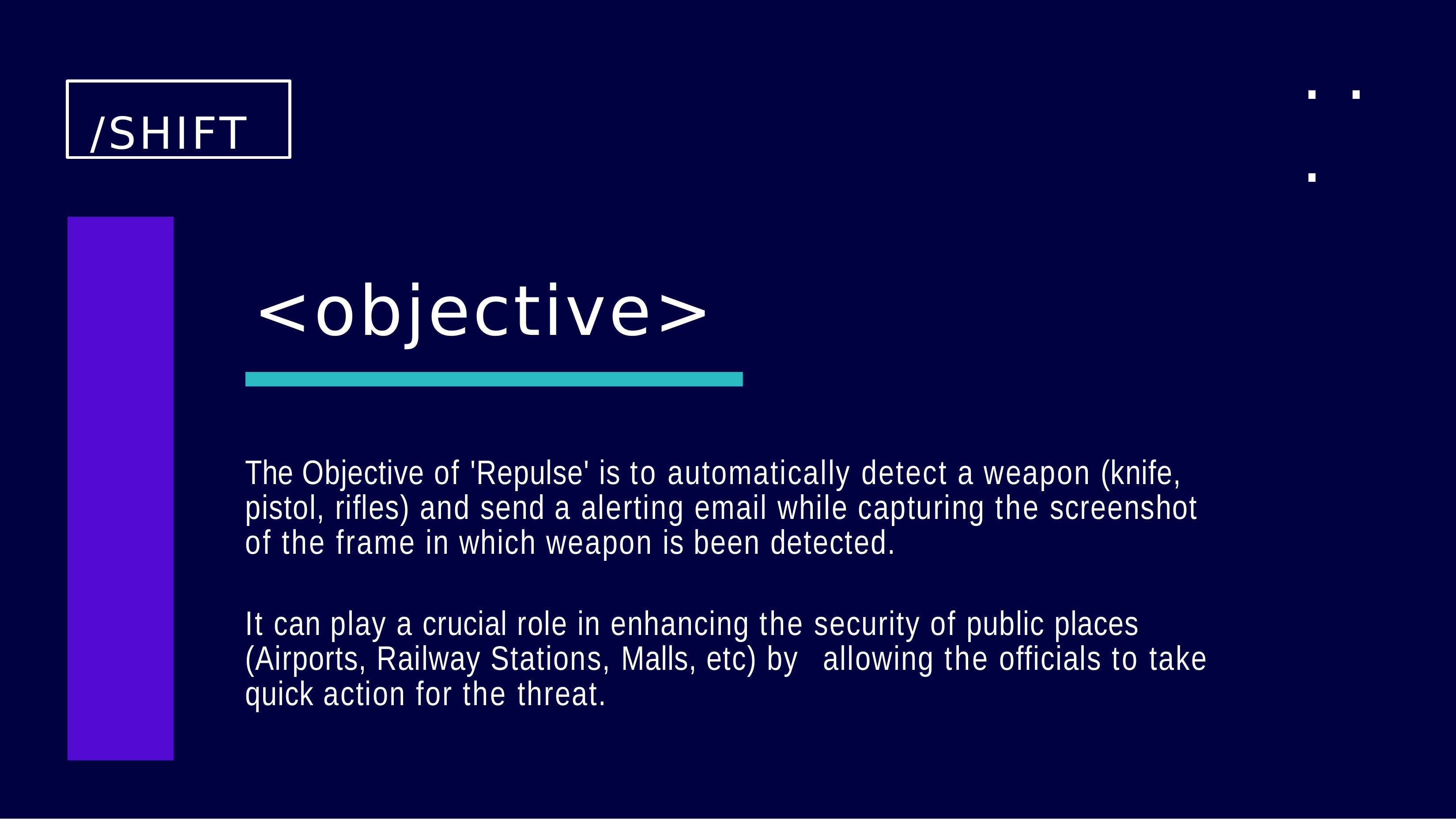

# . . .
/SHIFT

<objective>

The Objective of 'Repulse' is to automatically detect a weapon (knife, pistol, rifles) and send a alerting email while capturing the screenshot of the frame in which weapon is been detected.

It can play a crucial role in enhancing the security of public places (Airports, Railway Stations, Malls, etc) by	allowing the officials to take quick action for the threat.